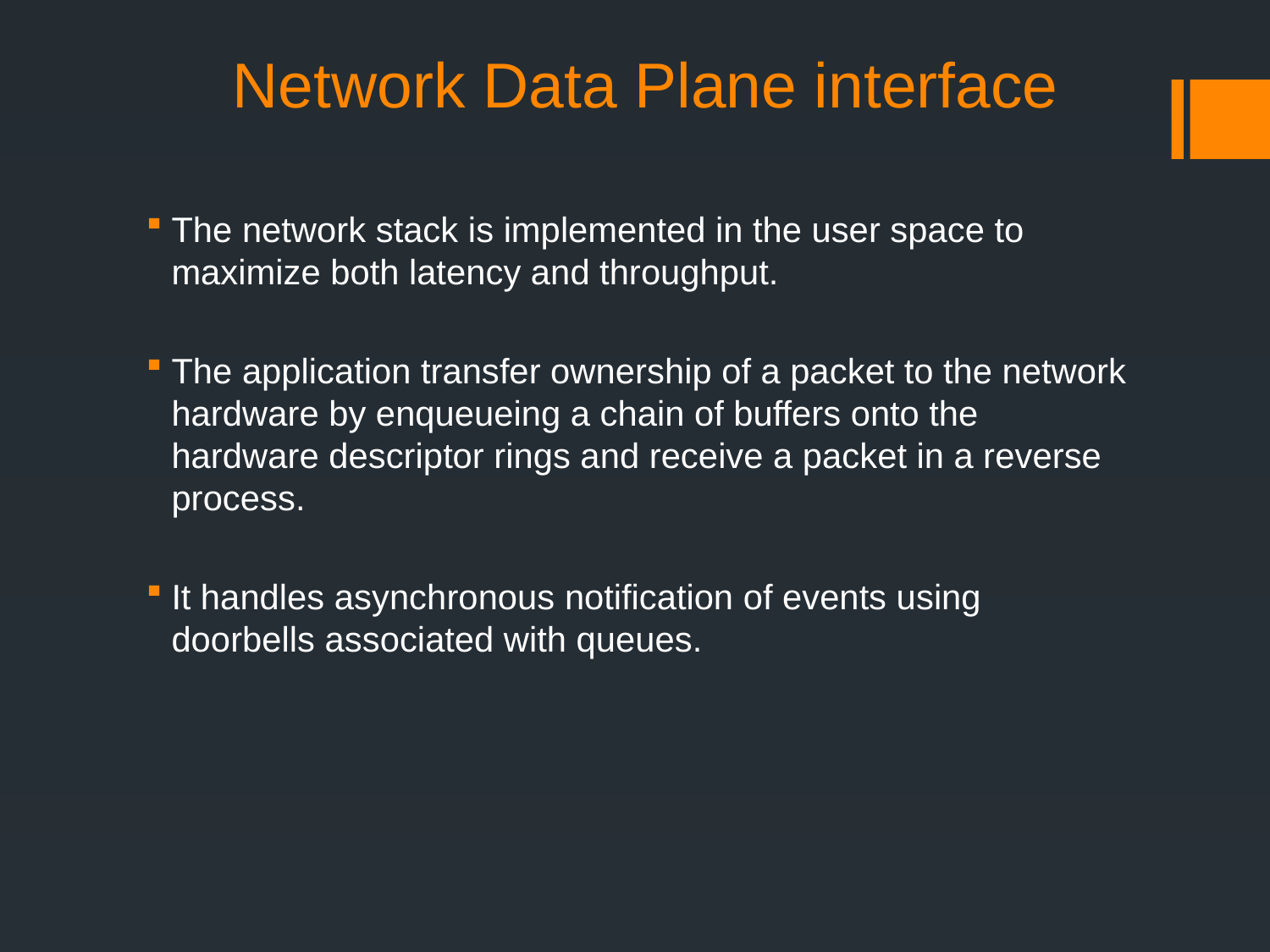

Network Data Plane interface
The network stack is implemented in the user space to maximize both latency and throughput.

The application transfer ownership of a packet to the network hardware by enqueueing a chain of buffers onto the hardware descriptor rings and receive a packet in a reverse process.

It handles asynchronous notification of events using doorbells associated with queues.